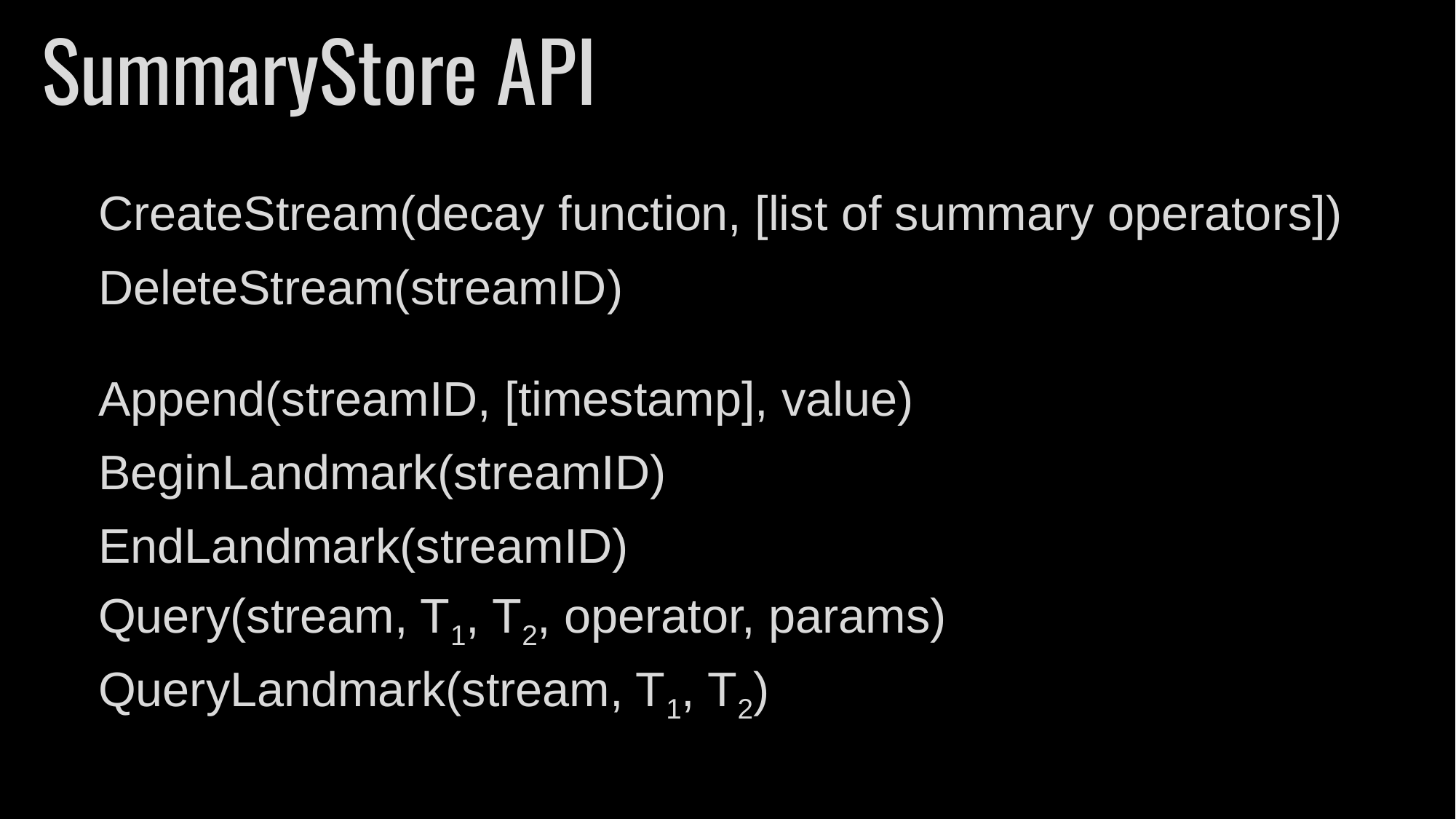

# SummaryStore API
| CreateStream(decay function, [list of summary operators]) |
| --- |
| DeleteStream(streamID) |
|  |
| Append(streamID, [timestamp], value) |
| BeginLandmark(streamID) |
| EndLandmark(streamID) |
| Query(stream, T1, T2, operator, params) |
| QueryLandmark(stream, T1, T2) |